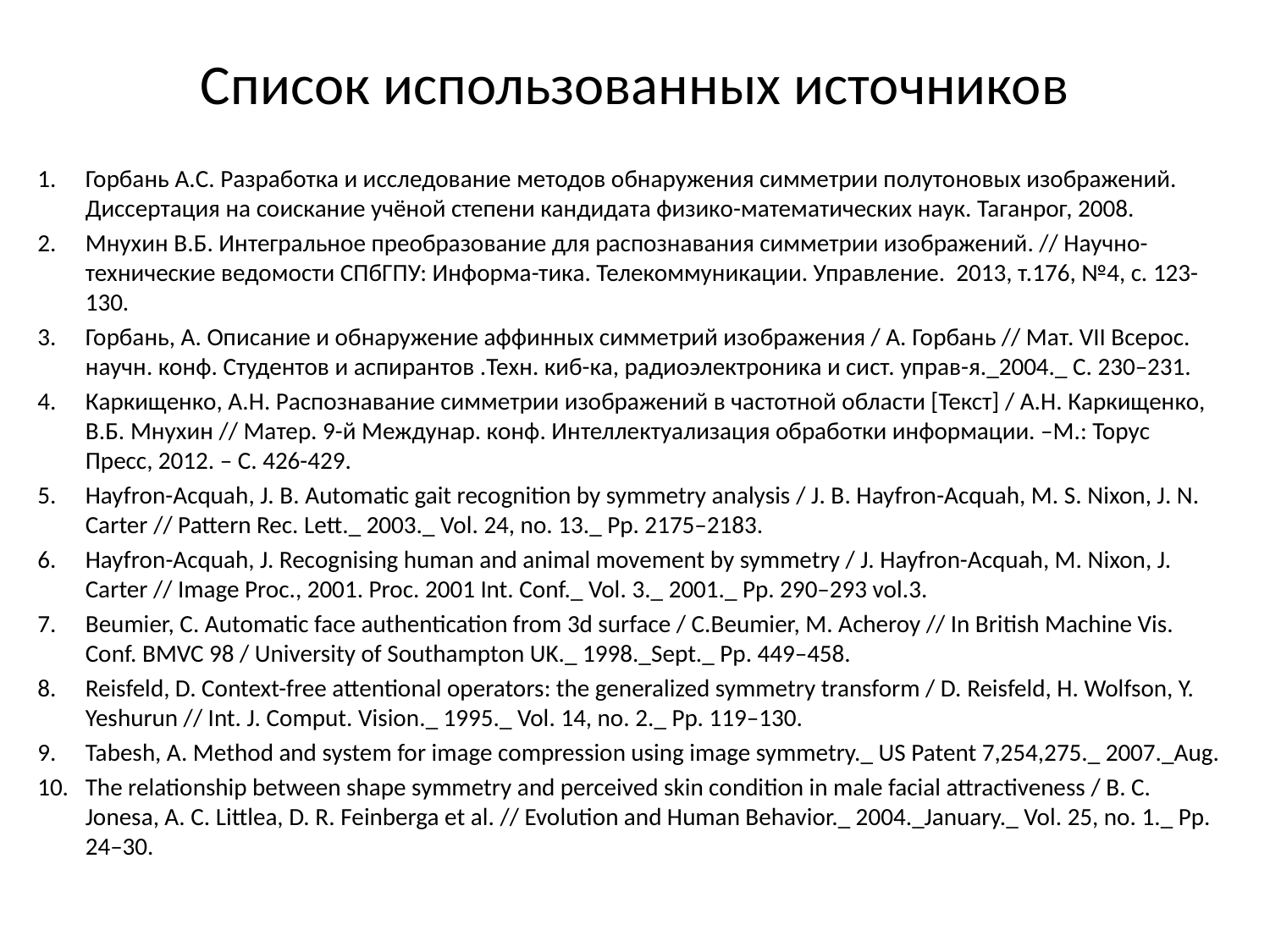

# Список использованных источников
1.	Горбань А.С. Разработка и исследование методов обнаружения симметрии полутоновых изображений. Диссертация на соискание учёной степени кандидата физико-математических наук. Таганрог, 2008.
2.	Мнухин В.Б. Интегральное преобразование для распознавания симметрии изображений. // Научно-технические ведомости СПбГПУ: Информа-тика. Телекоммуникации. Управление.  2013, т.176, №4, с. 123-130.
3.	Горбань, А. Описание и обнаружение аффинных симметрий изображения / А. Горбань // Мат. VII Всерос. научн. конф. Студентов и аспирантов .Техн. киб-ка, радиоэлектроника и сист. управ-я._2004._ С. 230–231.
4.	Каркищенко, А.Н. Распознавание симметрии изображений в частотной области [Текст] / А.Н. Каркищенко, В.Б. Мнухин // Матер. 9-й Междунар. конф. Интеллектуализация обработки информации. –М.: Торус Пресс, 2012. – С. 426-429.
5.	Hayfron-Acquah, J. B. Automatic gait recognition by symmetry analysis / J. B. Hayfron-Acquah, M. S. Nixon, J. N. Carter // Pattern Rec. Lett._ 2003._ Vol. 24, no. 13._ Pp. 2175–2183.
6.	Hayfron-Acquah, J. Recognising human and animal movement by symmetry / J. Hayfron-Acquah, M. Nixon, J. Carter // Image Proc., 2001. Proc. 2001 Int. Conf._ Vol. 3._ 2001._ Pp. 290–293 vol.3.
7.	Beumier, C. Automatic face authentication from 3d surface / C.Beumier, M. Acheroy // In British Machine Vis. Conf. BMVC 98 / University of Southampton UK._ 1998._Sept._ Pp. 449–458.
8.	Reisfeld, D. Context-free attentional operators: the generalized symmetry transform / D. Reisfeld, H. Wolfson, Y. Yeshurun // Int. J. Comput. Vision._ 1995._ Vol. 14, no. 2._ Pp. 119–130.
9.	Tabesh, A. Method and system for image compression using image symmetry._ US Patent 7,254,275._ 2007._Aug.
10.	The relationship between shape symmetry and perceived skin condition in male facial attractiveness / B. C. Jonesa, A. C. Littlea, D. R. Feinberga et al. // Evolution and Human Behavior._ 2004._January._ Vol. 25, no. 1._ Pp. 24–30.